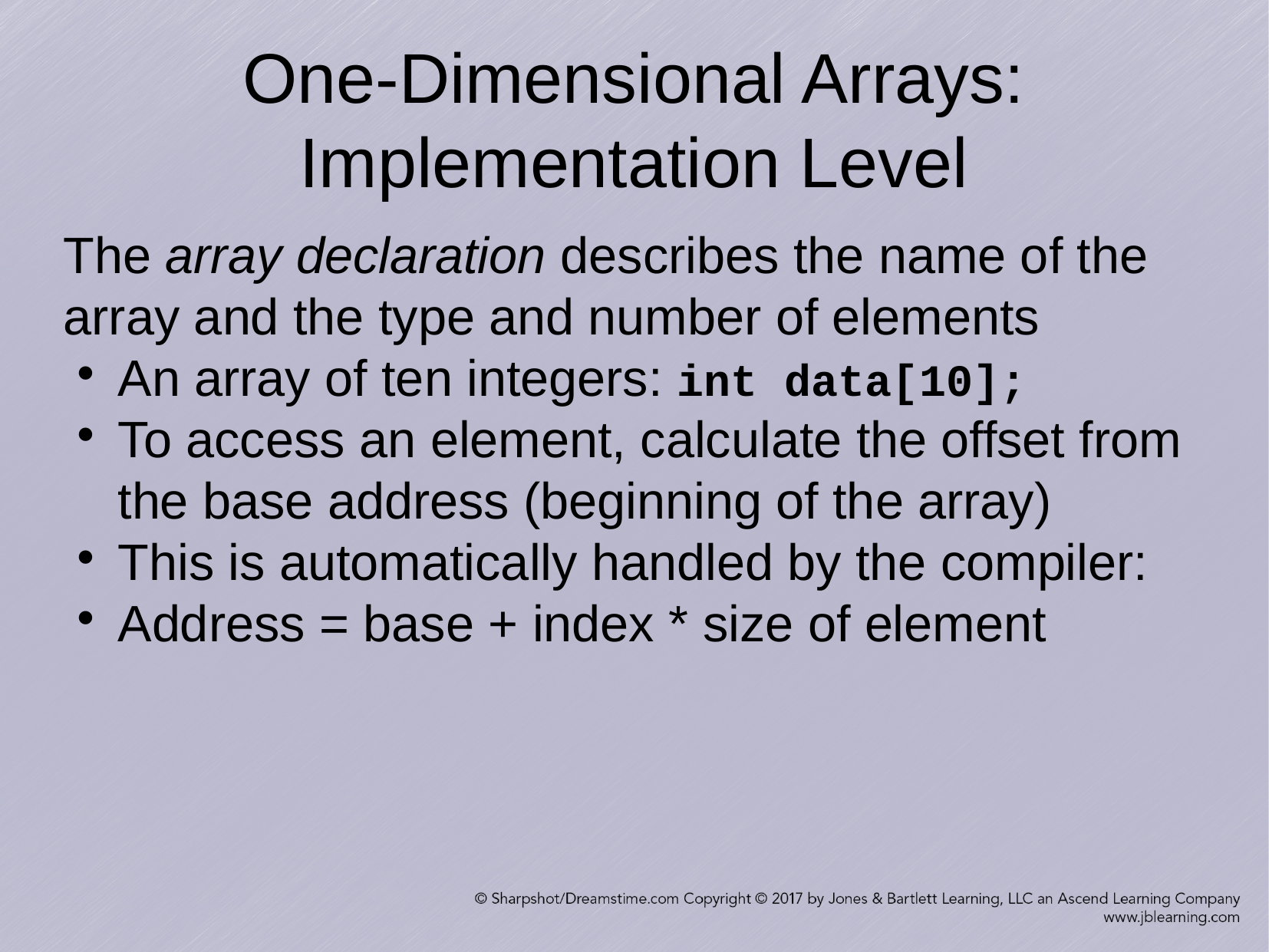

One-Dimensional Arrays: Implementation Level
The array declaration describes the name of the array and the type and number of elements
An array of ten integers: int data[10];
To access an element, calculate the offset from the base address (beginning of the array)
This is automatically handled by the compiler:
Address = base + index * size of element